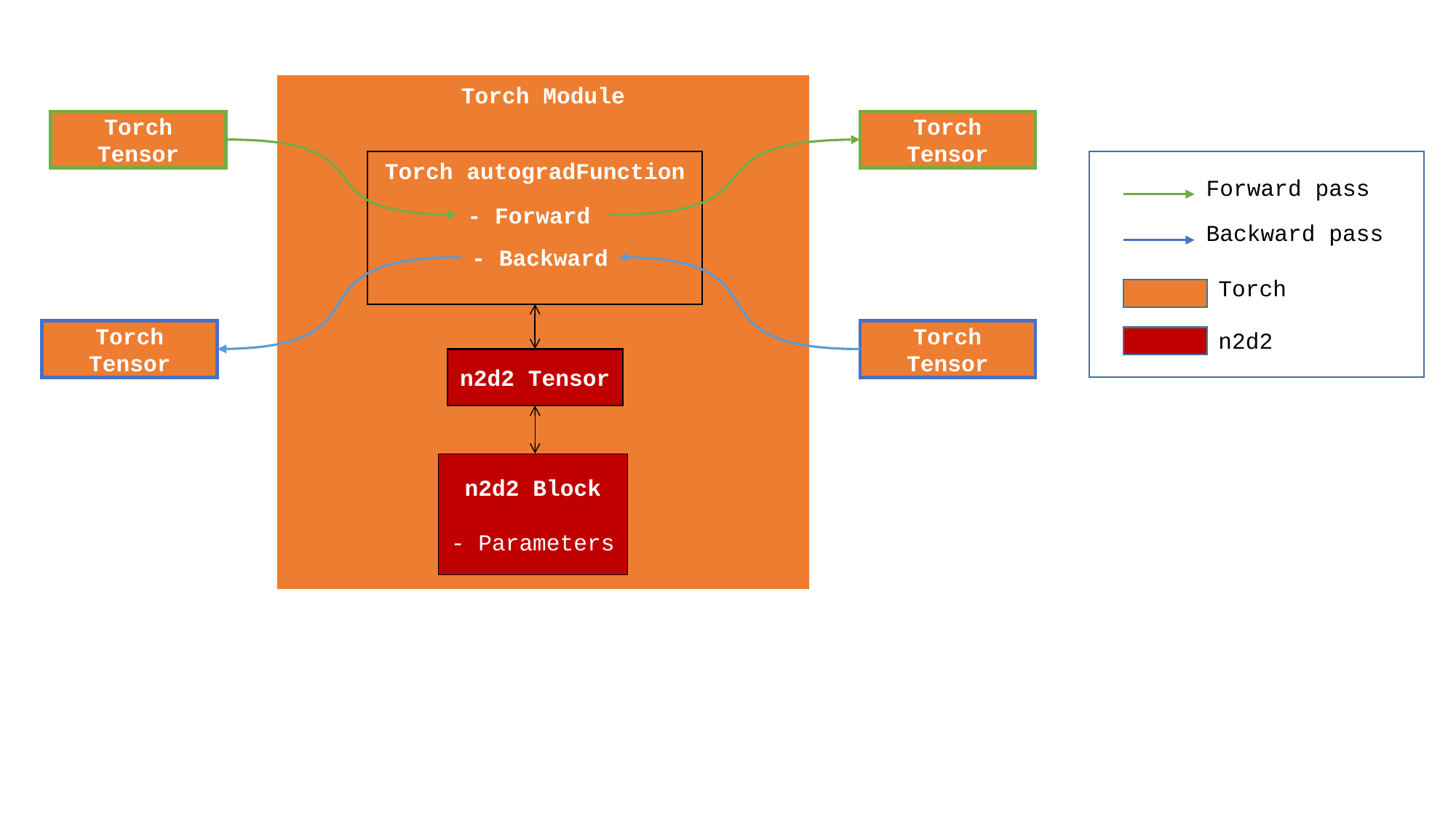

Torch Module
Torch Tensor
Torch Tensor
Torch autogradFunction

Forward pass
- Forward

Backward pass
- Backward
Torch

Torch Tensor
Torch Tensor
n2d2

n2d2 Tensor
n2d2 Block

- Parameters